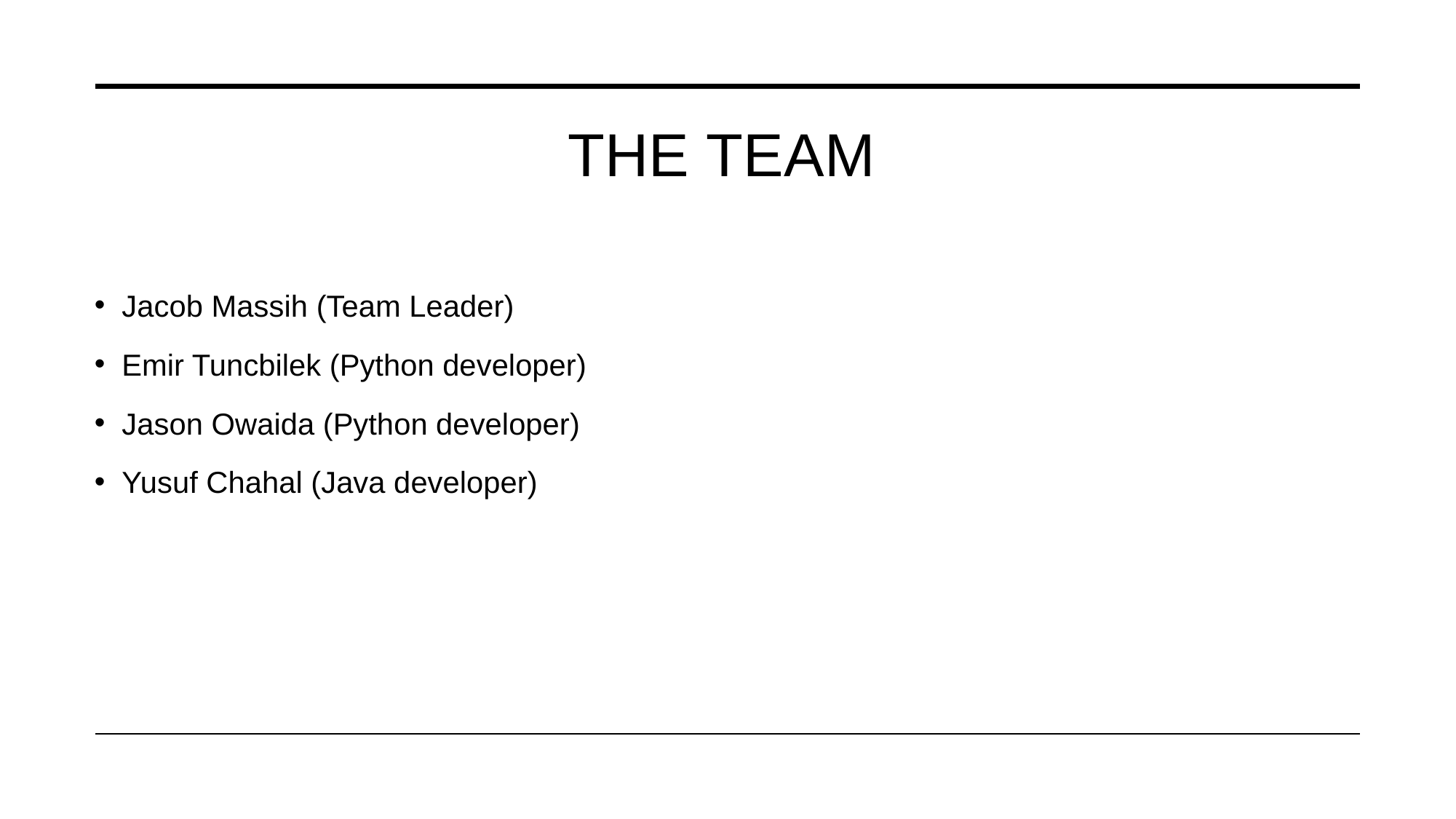

# The team
Jacob Massih (Team Leader)
Emir Tuncbilek (Python developer)
Jason Owaida (Python developer)
Yusuf Chahal (Java developer)